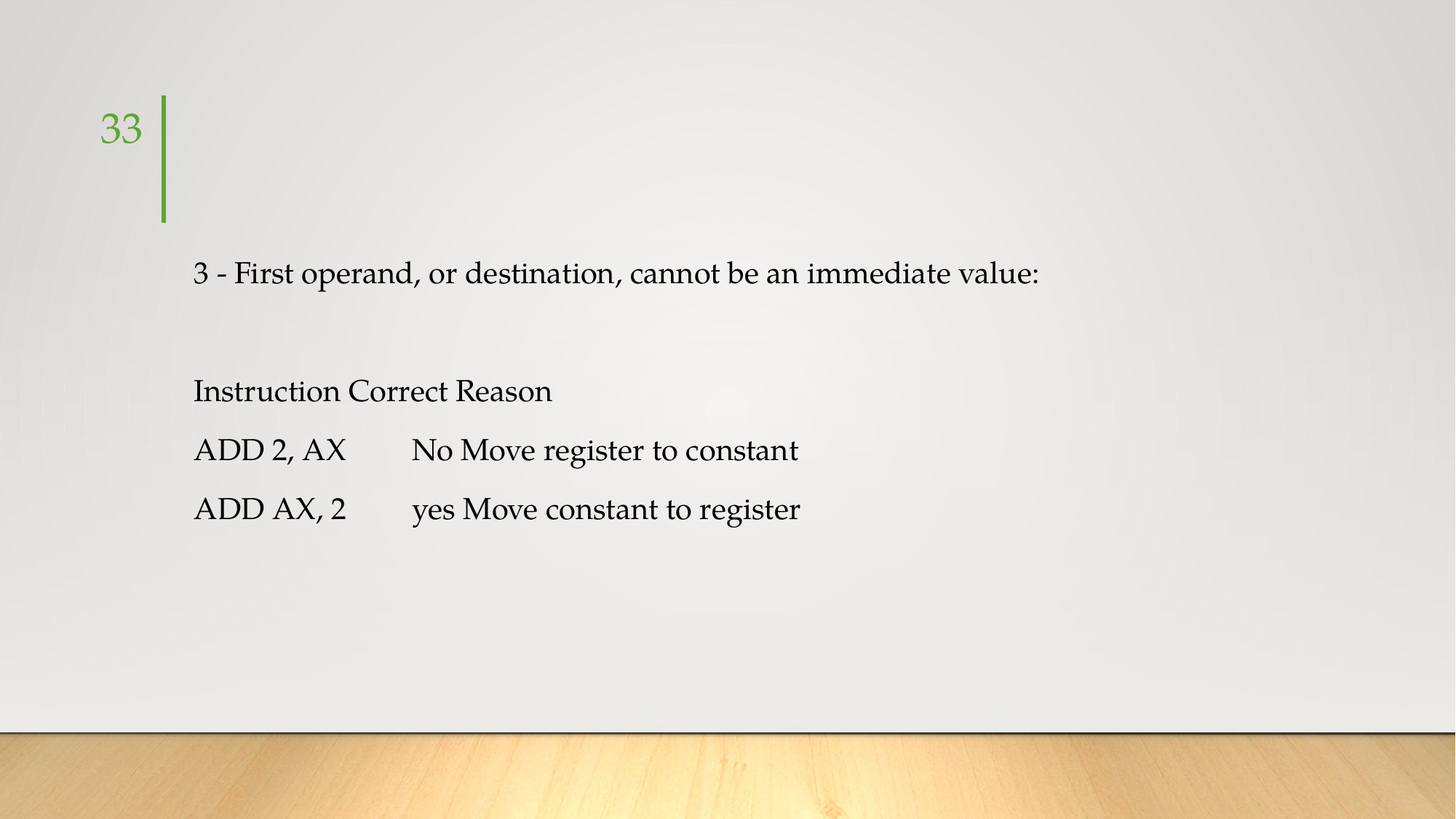

33
#
3 - First operand, or destination, cannot be an immediate value:

Instruction Correct Reason
ADD 2, AX 	No Move register to constant
ADD AX, 2 	yes Move constant to register